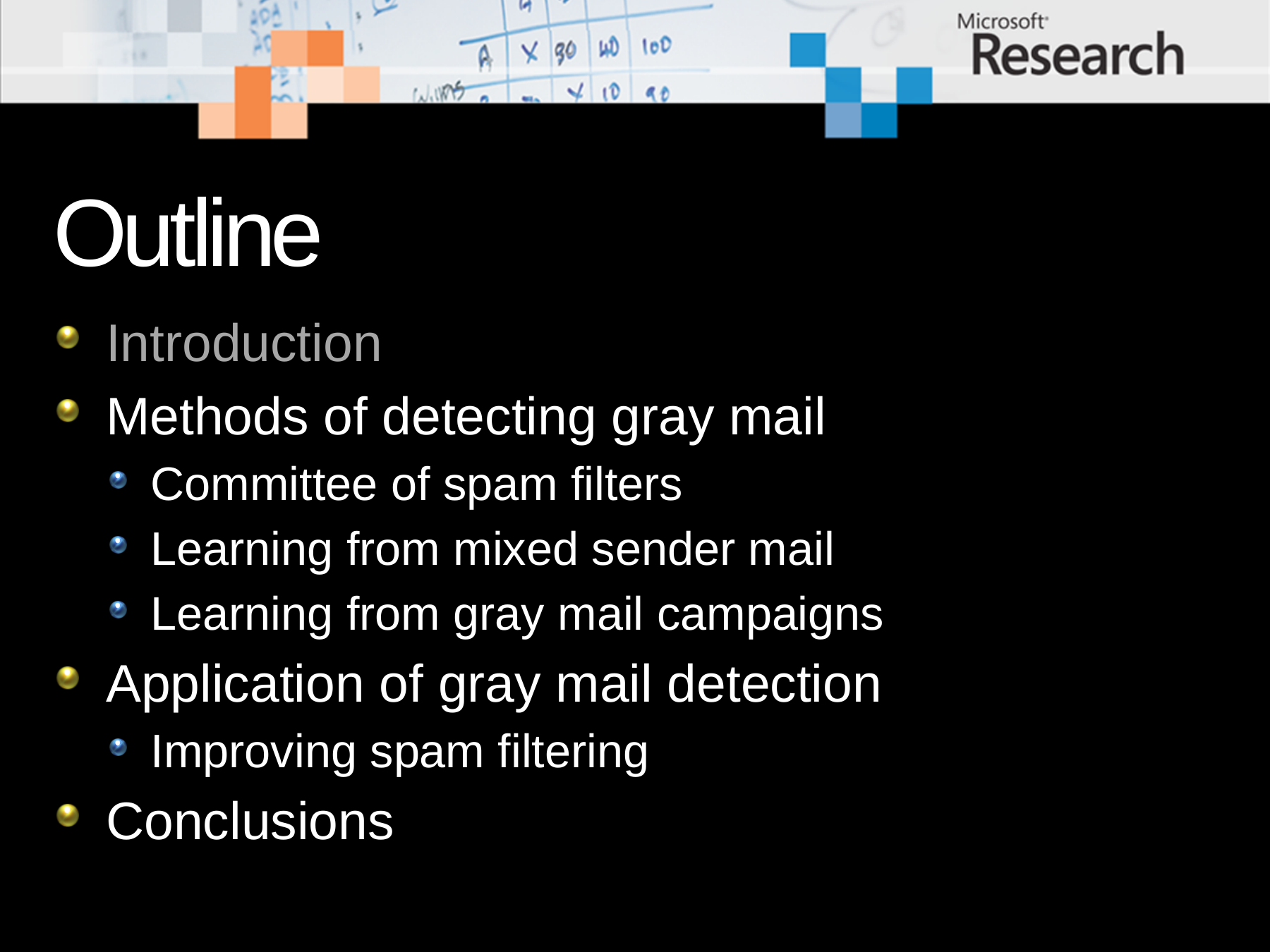

# Outline
Introduction
Methods of detecting gray mail
Committee of spam filters
Learning from mixed sender mail
Learning from gray mail campaigns
Application of gray mail detection
Improving spam filtering
Conclusions